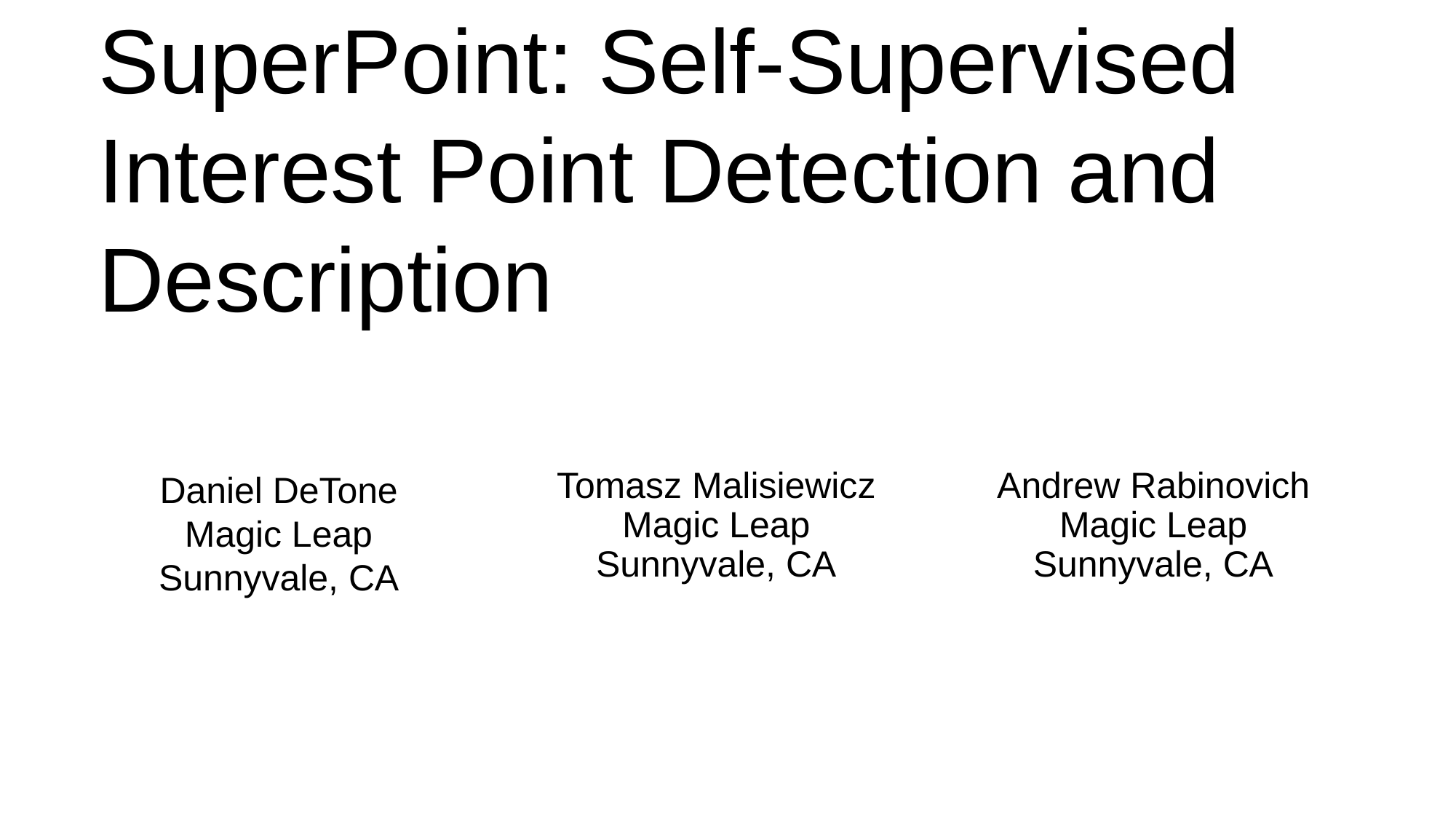

SuperPoint: Self-Supervised Interest Point Detection and Description

Daniel DeTone
Magic Leap
Sunnyvale, CA

Tomasz Malisiewicz
Magic Leap
Sunnyvale, CA

Andrew Rabinovich
Magic Leap
Sunnyvale, CA